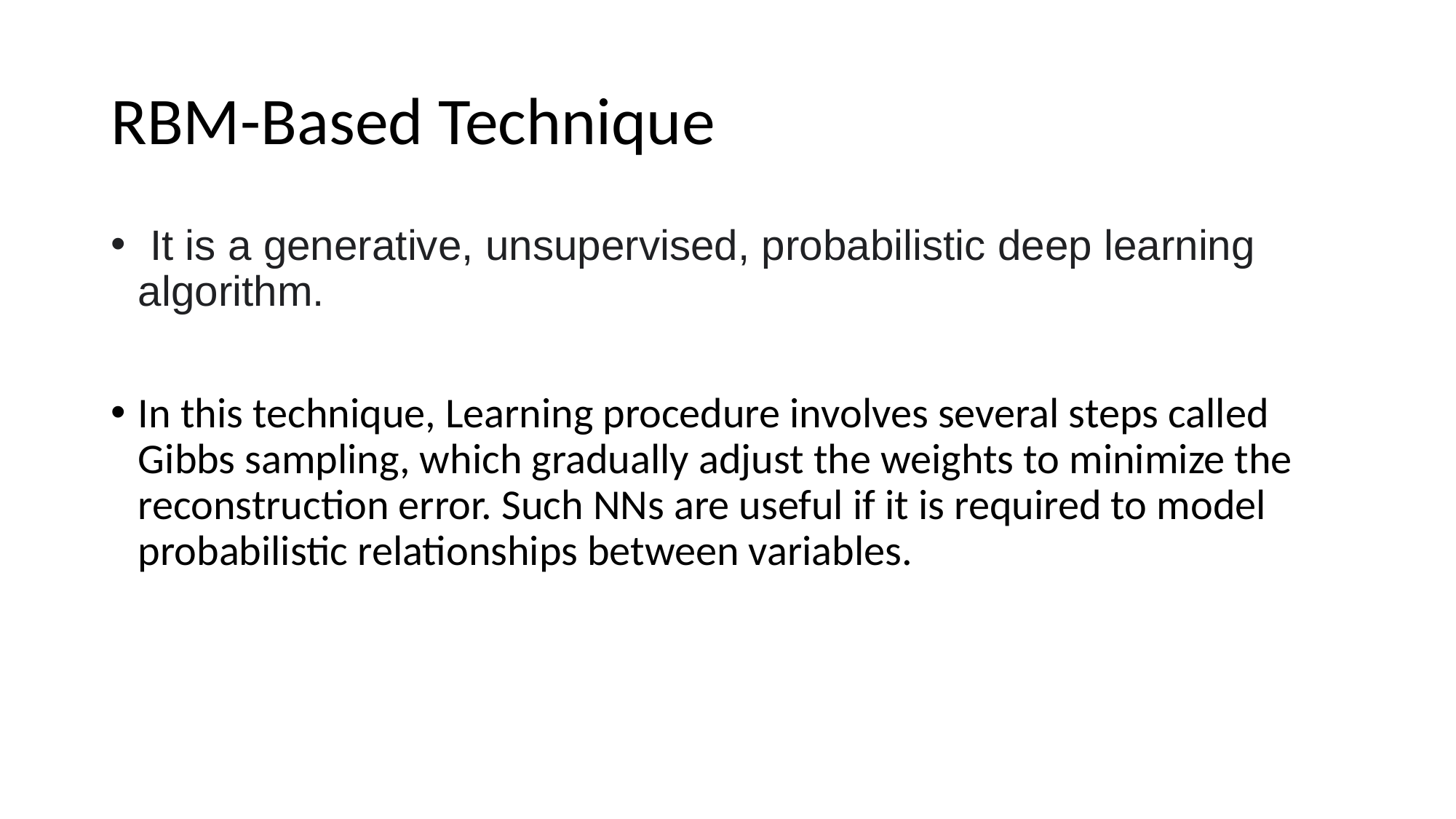

# RBM-Based Technique
 It is a generative, unsupervised, probabilistic deep learning algorithm.

In this technique, Learning procedure involves several steps called Gibbs sampling, which gradually adjust the weights to minimize the reconstruction error. Such NNs are useful if it is required to model probabilistic relationships between variables.